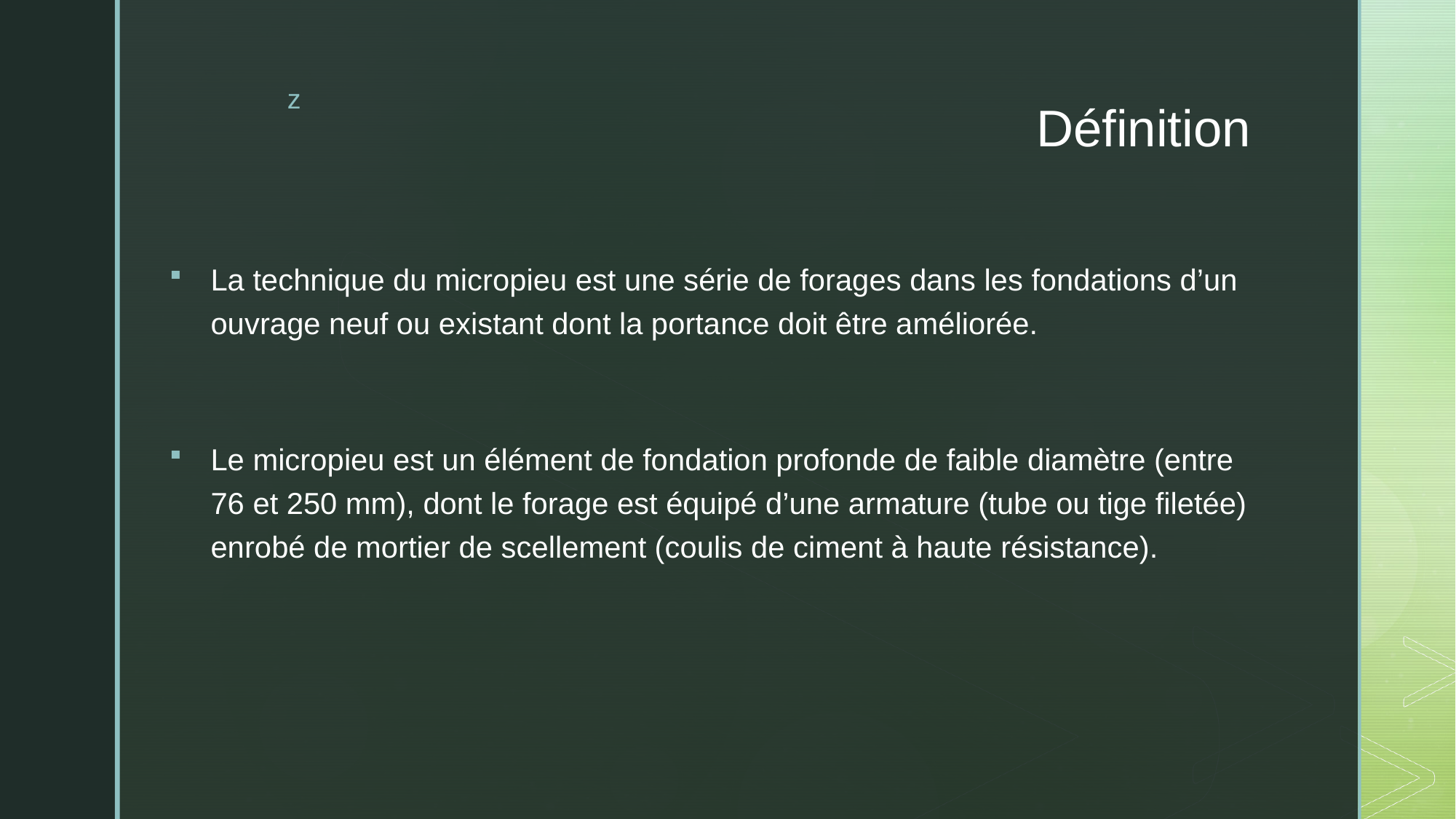

# Définition
La technique du micropieu est une série de forages dans les fondations d’un ouvrage neuf ou existant dont la portance doit être améliorée.

Le micropieu est un élément de fondation profonde de faible diamètre (entre 76 et 250 mm), dont le forage est équipé d’une armature (tube ou tige filetée) enrobé de mortier de scellement (coulis de ciment à haute résistance).